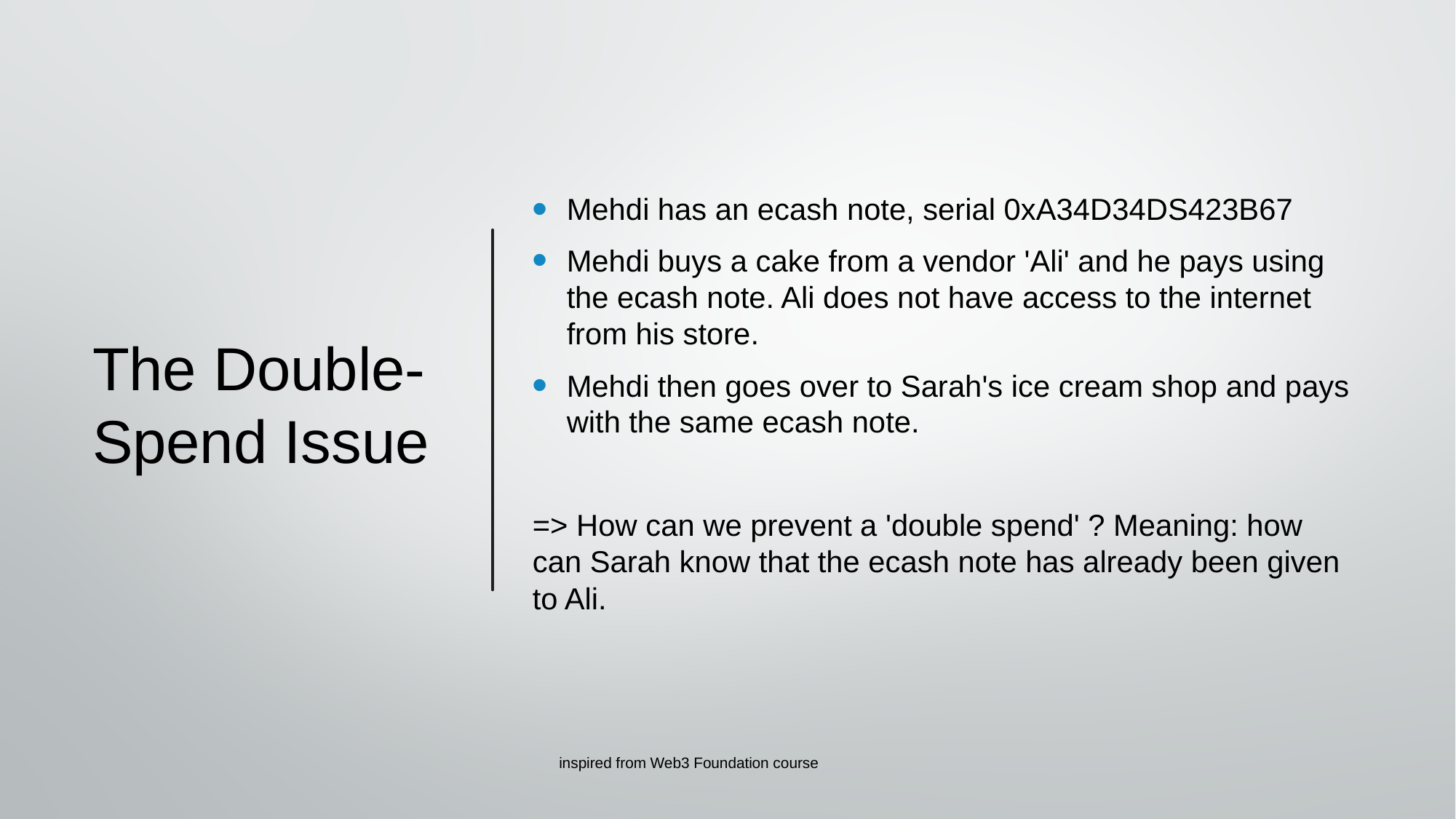

# The Double-Spend Issue
Mehdi has an ecash note, serial 0xA34D34DS423B67
Mehdi buys a cake from a vendor 'Ali' and he pays using the ecash note. Ali does not have access to the internet from his store.
Mehdi then goes over to Sarah's ice cream shop and pays with the same ecash note.

=> How can we prevent a 'double spend' ? Meaning: how can Sarah know that the ecash note has already been given to Ali.
inspired from Web3 Foundation course